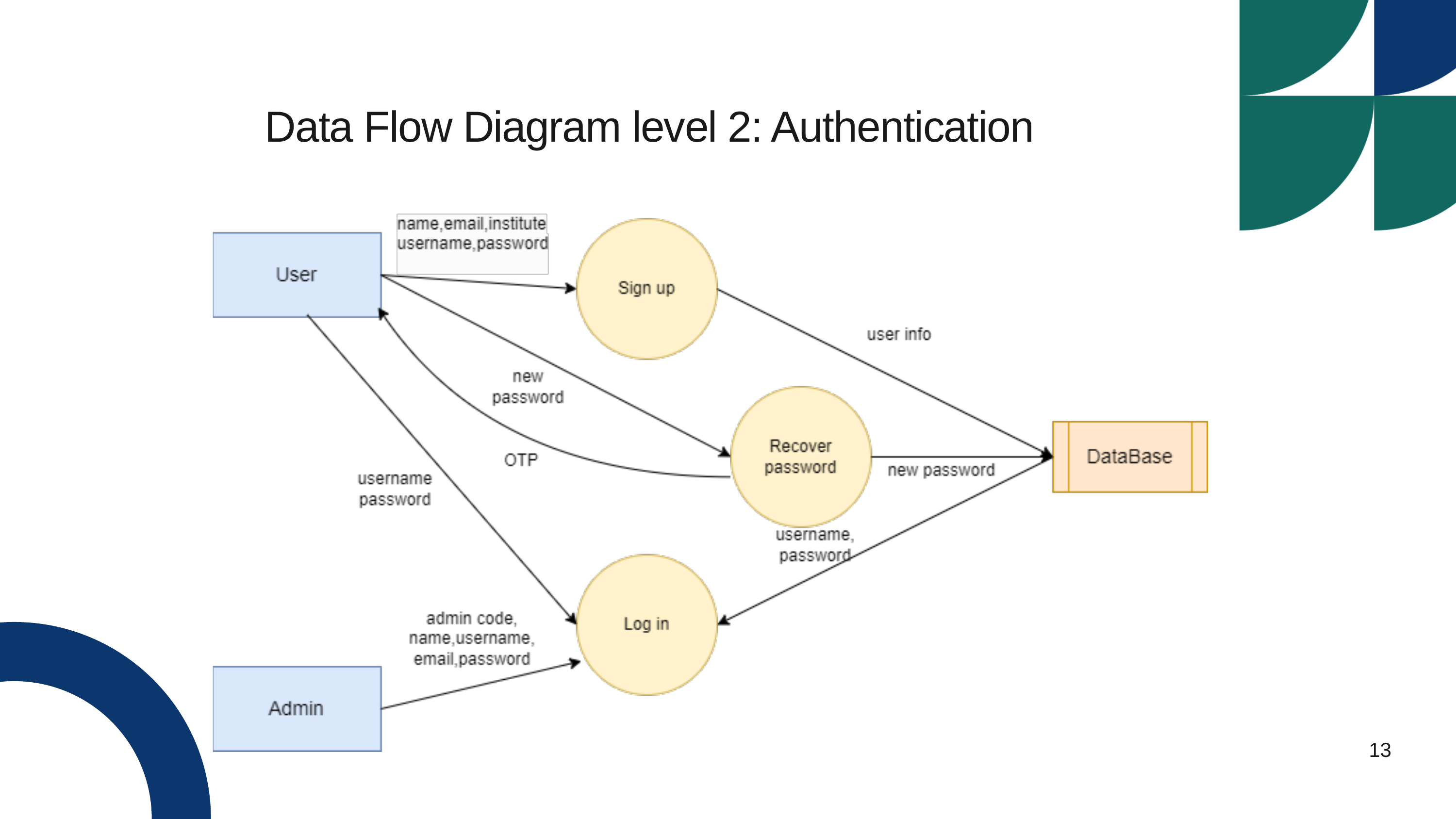

Data Flow Diagram level 2: Authentication

13